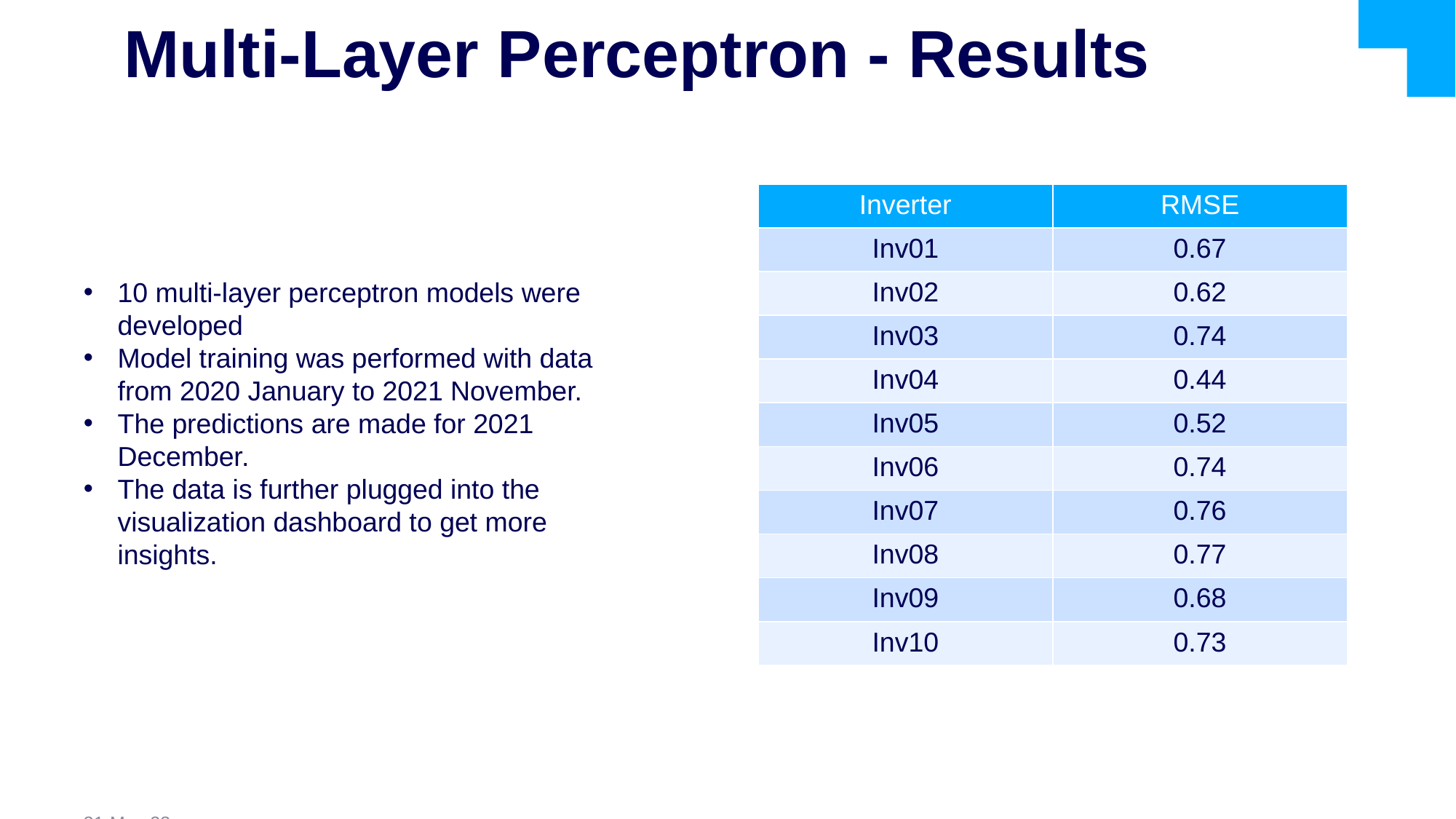

Multi-Layer Perceptron - Results
| Inverter | RMSE |
| --- | --- |
| Inv01 | 0.67 |
| Inv02 | 0.62 |
| Inv03 | 0.74 |
| Inv04 | 0.44 |
| Inv05 | 0.52 |
| Inv06 | 0.74 |
| Inv07 | 0.76 |
| Inv08 | 0.77 |
| Inv09 | 0.68 |
| Inv10 | 0.73 |
10 multi-layer perceptron models were developed
Model training was performed with data from 2020 January to 2021 November.
The predictions are made for 2021 December.
The data is further plugged into the visualization dashboard to get more insights.
31-May-23